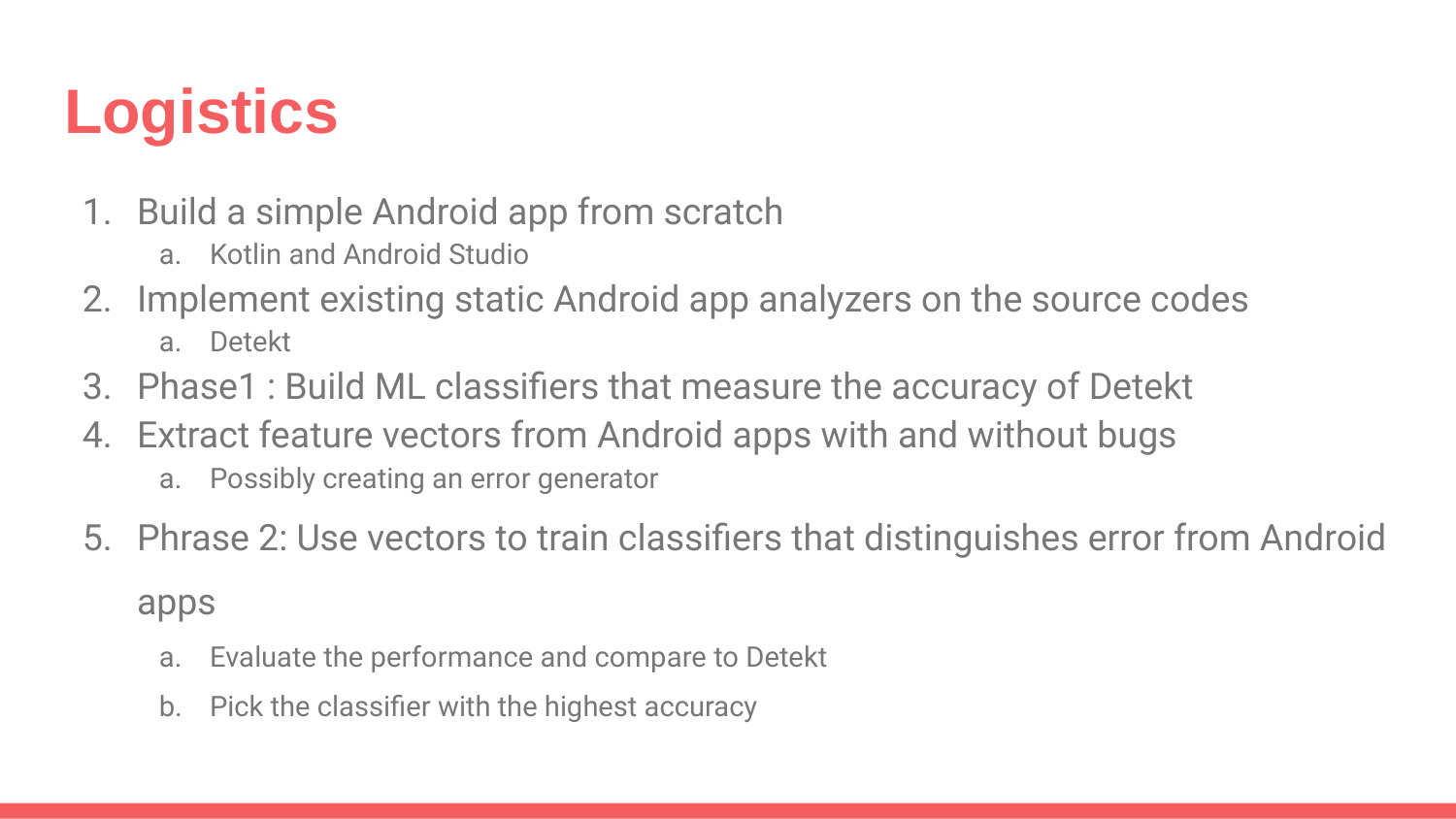

# Logistics
Build a simple Android app from scratch
Kotlin and Android Studio
Implement existing static Android app analyzers on the source codes
Detekt
Phase1 : Build ML classifiers that measure the accuracy of Detekt
Extract feature vectors from Android apps with and without bugs
Possibly creating an error generator
Phrase 2: Use vectors to train classifiers that distinguishes error from Android apps
Evaluate the performance and compare to Detekt
Pick the classifier with the highest accuracy